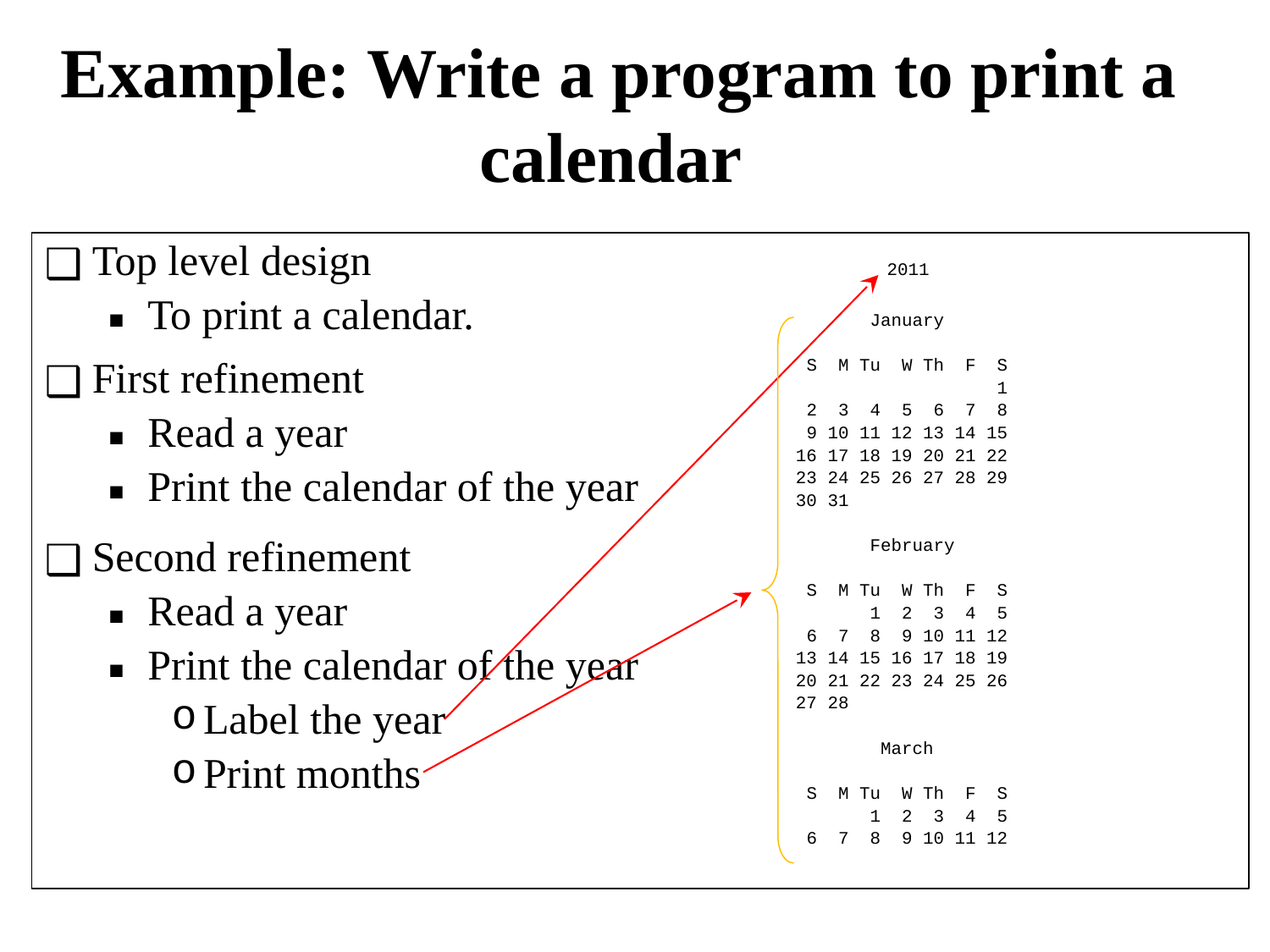

# Example: Write a program to print a calendar
Top level design
To print a calendar.

    2011

        January

  S  M Tu  W Th  F  S
                    1
  2  3  4  5  6  7  8
  9 10 11 12 13 14 15
 16 17 18 19 20 21 22
 23 24 25 26 27 28 29
 30 31

        February

  S  M Tu  W Th  F  S
        1  2  3  4  5
  6  7  8  9 10 11 12
 13 14 15 16 17 18 19
 20 21 22 23 24 25 26
 27 28

         March

  S  M Tu  W Th  F  S
        1  2  3  4  5
  6  7  8  9 10 11 12

First refinement
Read a year
Print the calendar of the year

Second refinement
Read a year
Print the calendar of the year
Label the year
Print months